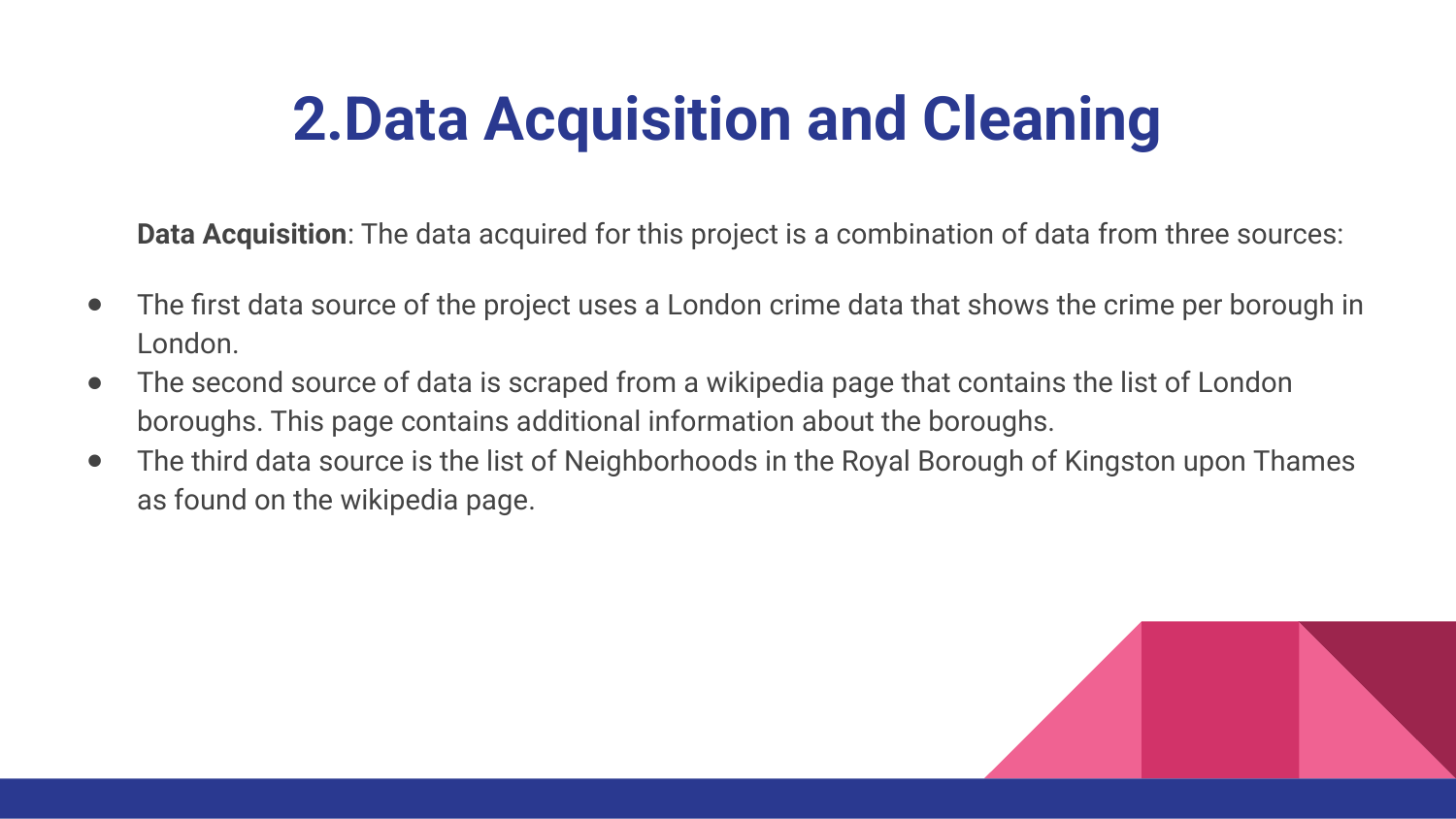

# 2.Data Acquisition and Cleaning

Data Acquisition: The data acquired for this project is a combination of data from three sources:
The first data source of the project uses a London crime data that shows the crime per borough in London.
The second source of data is scraped from a wikipedia page that contains the list of London boroughs. This page contains additional information about the boroughs.
The third data source is the list of Neighborhoods in the Royal Borough of Kingston upon Thames as found on the wikipedia page.